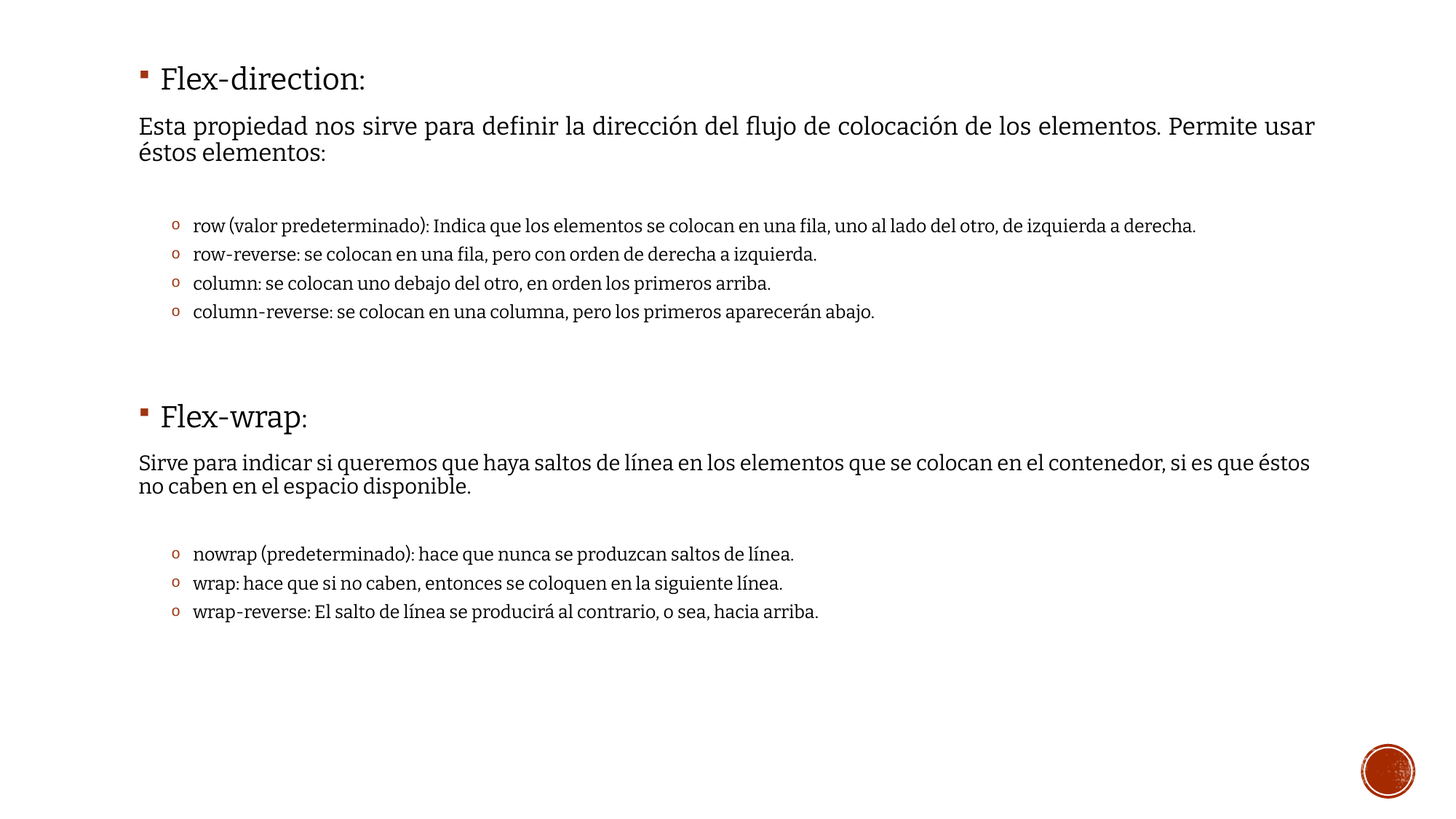

Flex-direction:
Esta propiedad nos sirve para definir la dirección del flujo de colocación de los elementos. Permite usar éstos elementos:

row (valor predeterminado): Indica que los elementos se colocan en una fila, uno al lado del otro, de izquierda a derecha.
row-reverse: se colocan en una fila, pero con orden de derecha a izquierda.
column: se colocan uno debajo del otro, en orden los primeros arriba.
column-reverse: se colocan en una columna, pero los primeros aparecerán abajo.

Flex-wrap:
Sirve para indicar si queremos que haya saltos de línea en los elementos que se colocan en el contenedor, si es que éstos no caben en el espacio disponible.

nowrap (predeterminado): hace que nunca se produzcan saltos de línea.
wrap: hace que si no caben, entonces se coloquen en la siguiente línea.
wrap-reverse: El salto de línea se producirá al contrario, o sea, hacia arriba.